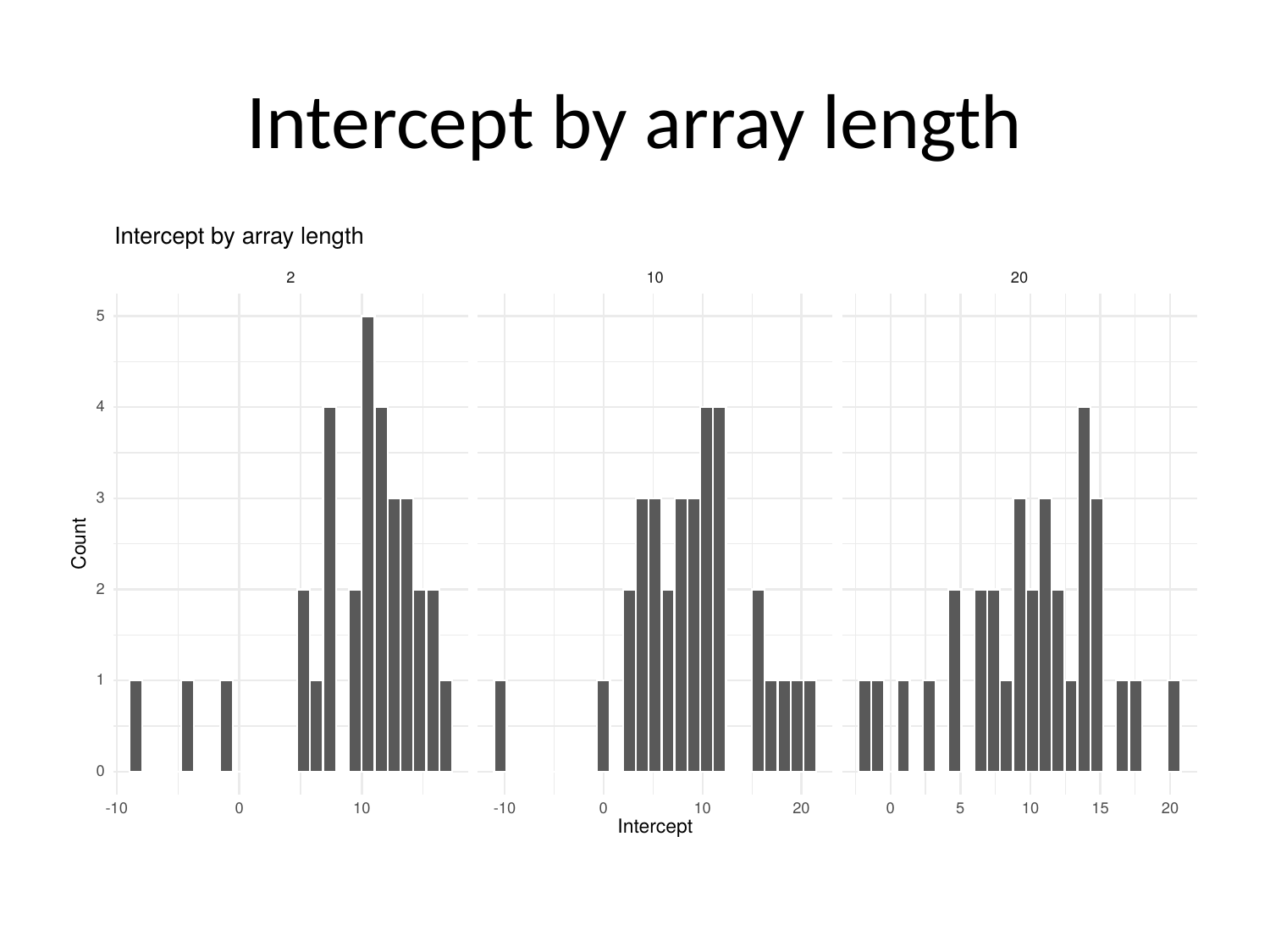

# Intercept by array length

Intercept by array length
20
10
2

5

4

3

Count

2

1

0

20
20
-10
0
10
-10
0
10
0
10
15
5
Intercept